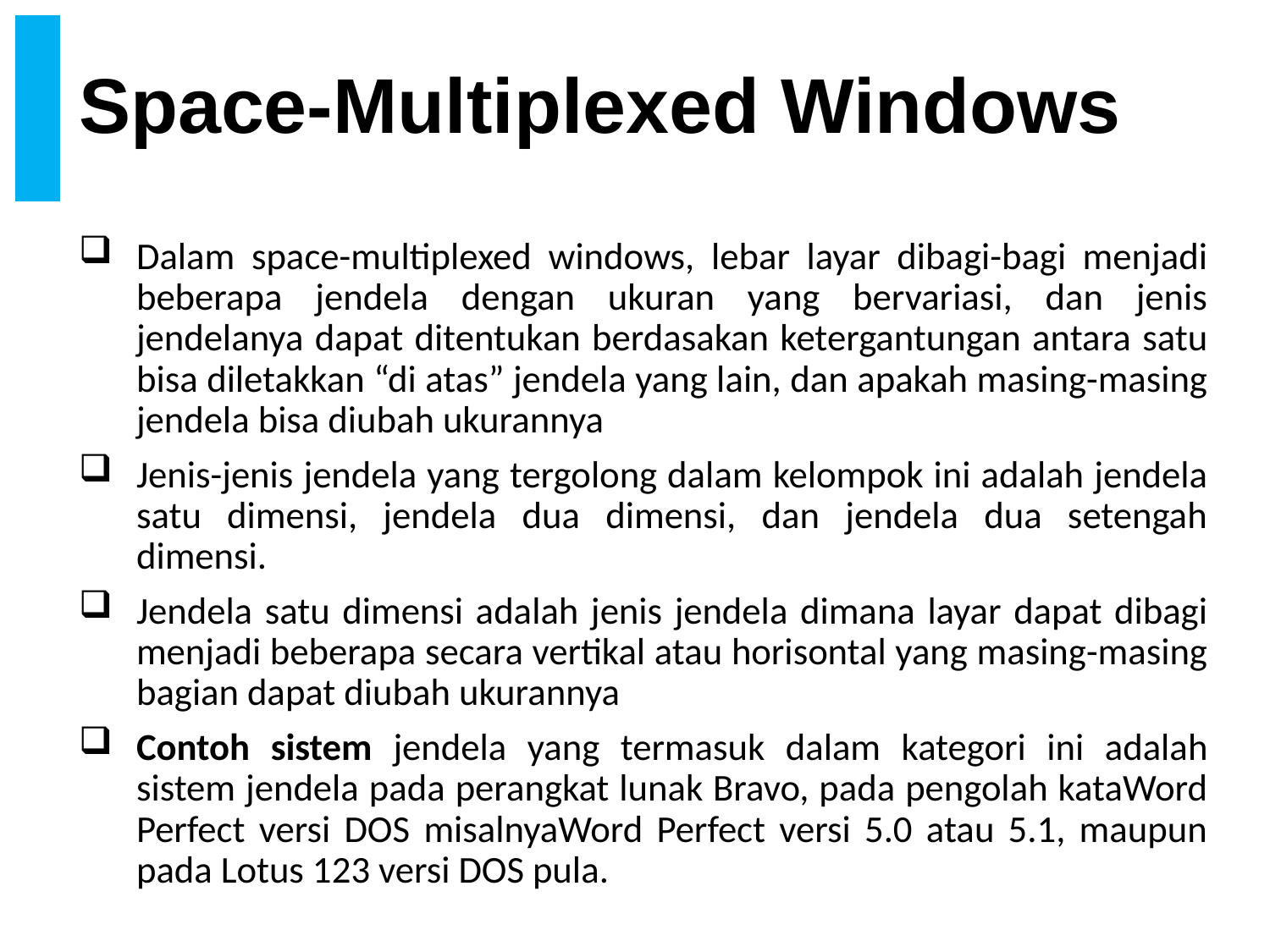

# Space-Multiplexed Windows
Dalam space-multiplexed windows, lebar layar dibagi-bagi menjadi beberapa jendela dengan ukuran yang bervariasi, dan jenis jendelanya dapat ditentukan berdasakan ketergantungan antara satu bisa diletakkan “di atas” jendela yang lain, dan apakah masing-masing jendela bisa diubah ukurannya
Jenis-jenis jendela yang tergolong dalam kelompok ini adalah jendela satu dimensi, jendela dua dimensi, dan jendela dua setengah dimensi.
Jendela satu dimensi adalah jenis jendela dimana layar dapat dibagi menjadi beberapa secara vertikal atau horisontal yang masing-masing bagian dapat diubah ukurannya
Contoh sistem jendela yang termasuk dalam kategori ini adalah sistem jendela pada perangkat lunak Bravo, pada pengolah kataWord Perfect versi DOS misalnyaWord Perfect versi 5.0 atau 5.1, maupun pada Lotus 123 versi DOS pula.